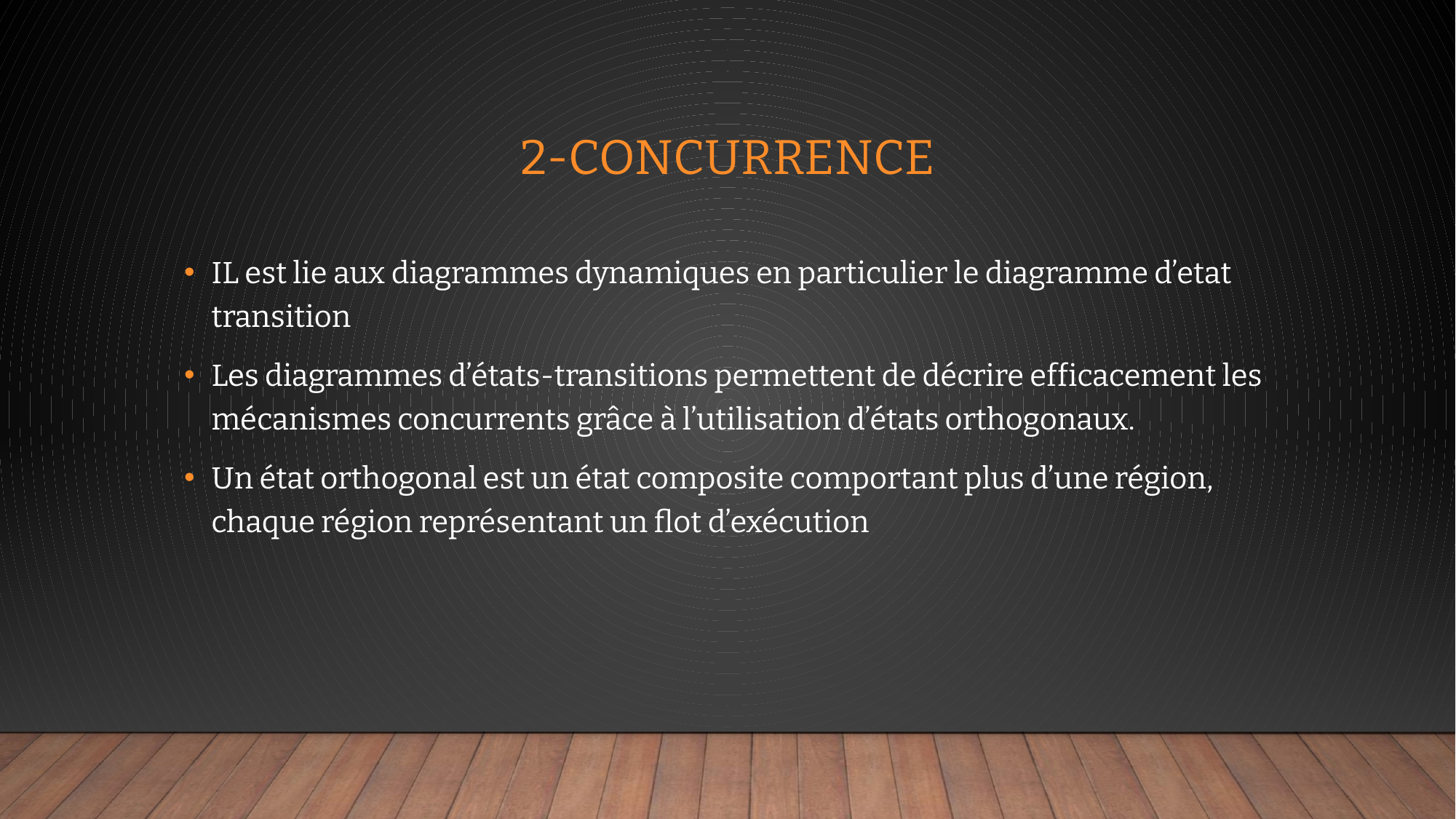

# 2-COncURRENCE
IL est lie aux diagrammes dynamiques en particulier le diagramme d’etat transition
Les diagrammes d’états-transitions permettent de décrire efficacement les mécanismes concurrents grâce à l’utilisation d’états orthogonaux.
Un état orthogonal est un état composite comportant plus d’une région, chaque région représentant un flot d’exécution